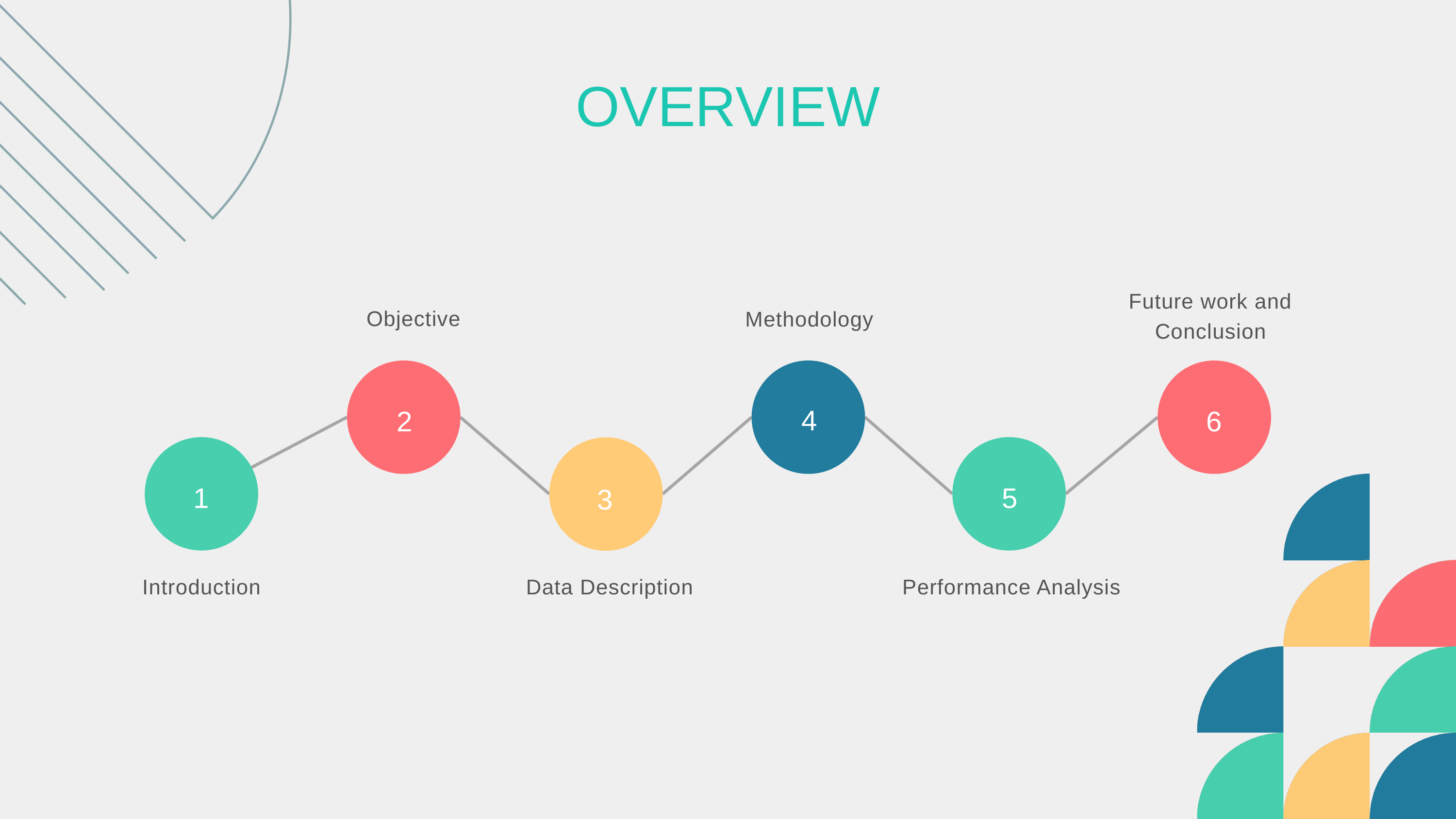

OVERVIEW
Future work and Conclusion
Objective
Methodology

4
2
6

1
5
3

Introduction
Data Description
Performance Analysis